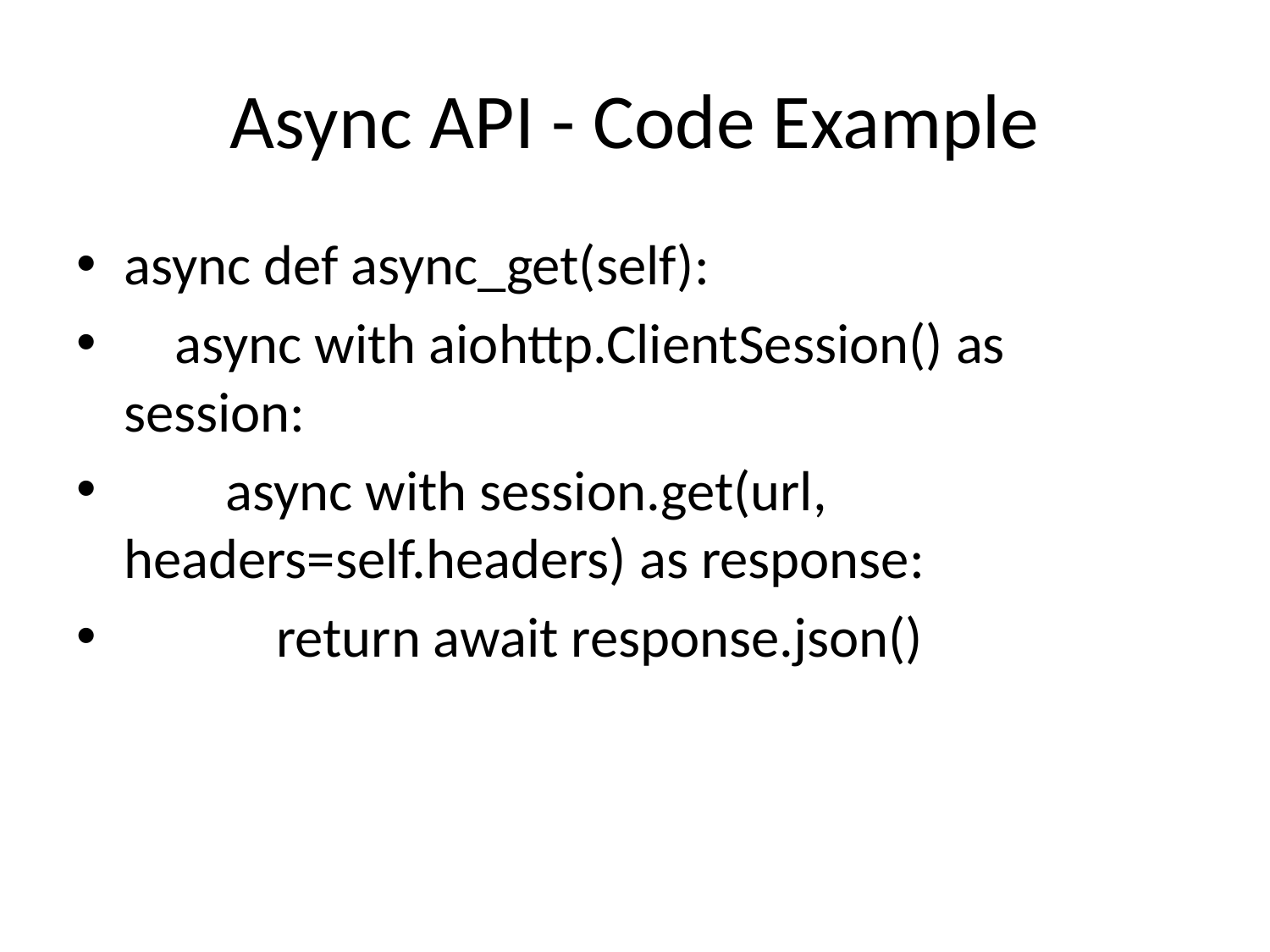

# Async API - Code Example
async def async_get(self):
    async with aiohttp.ClientSession() as session:
        async with session.get(url, headers=self.headers) as response:
            return await response.json()